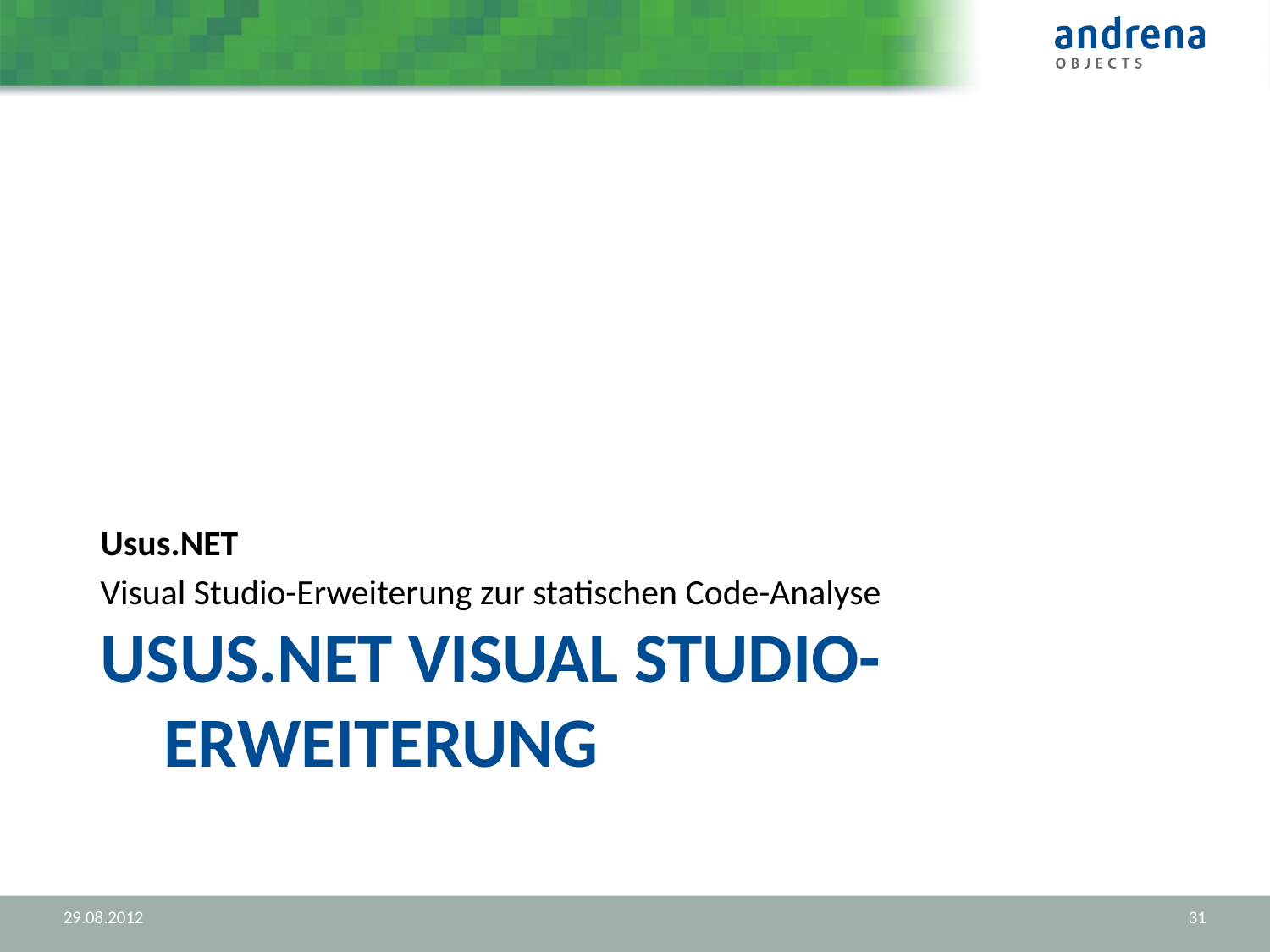

Usus.NET
Visual Studio-Erweiterung zur statischen Code-Analyse
# Usus.NET Visual Studio-Erweiterung
29.08.2012
31